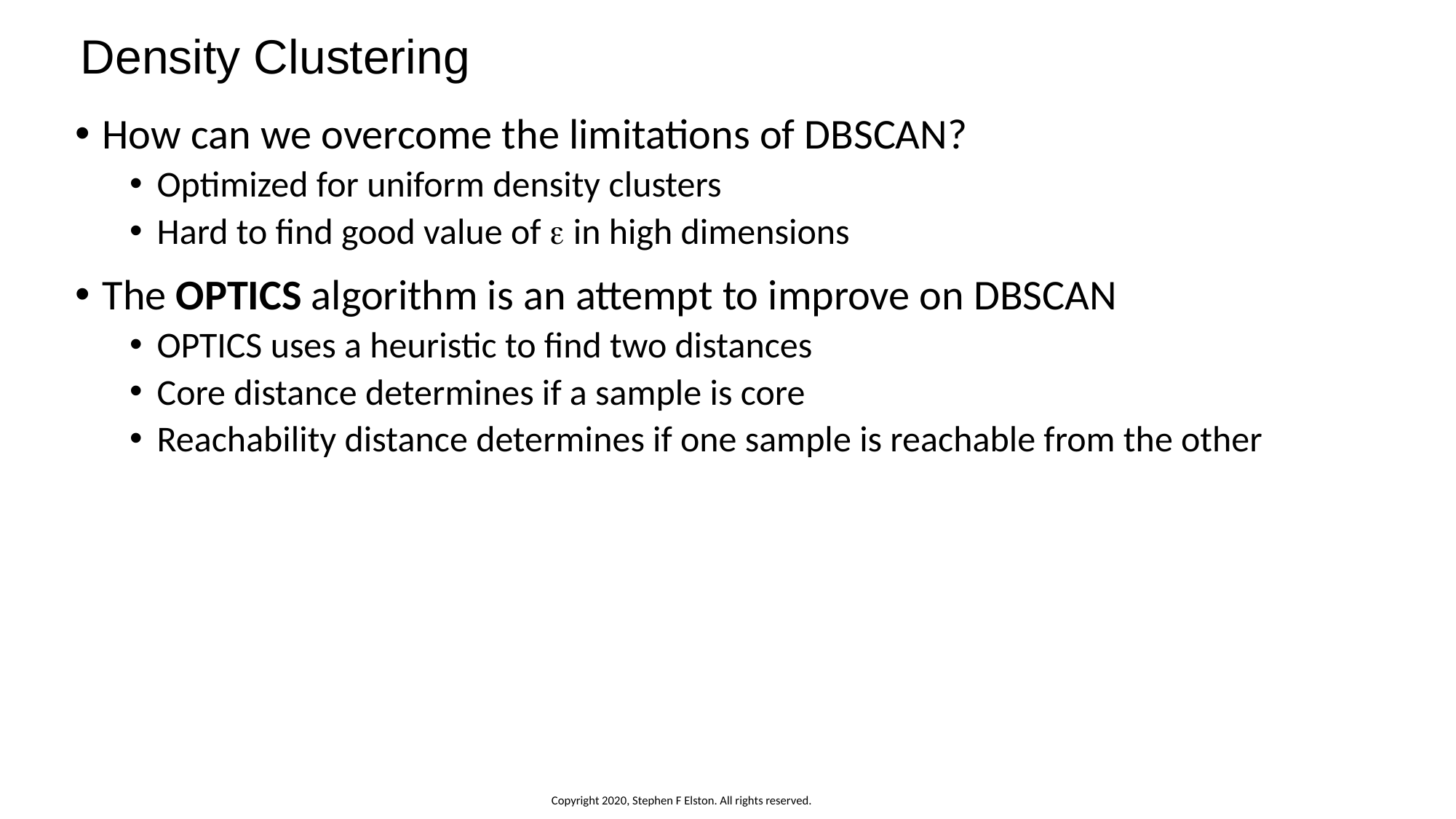

# Density Clustering
How can we overcome the limitations of DBSCAN?
Optimized for uniform density clusters
Hard to find good value of ε in high dimensions
The OPTICS algorithm is an attempt to improve on DBSCAN
OPTICS uses a heuristic to find two distances
Core distance determines if a sample is core
Reachability distance determines if one sample is reachable from the other

Copyright 2020, Stephen F Elston. All rights reserved.